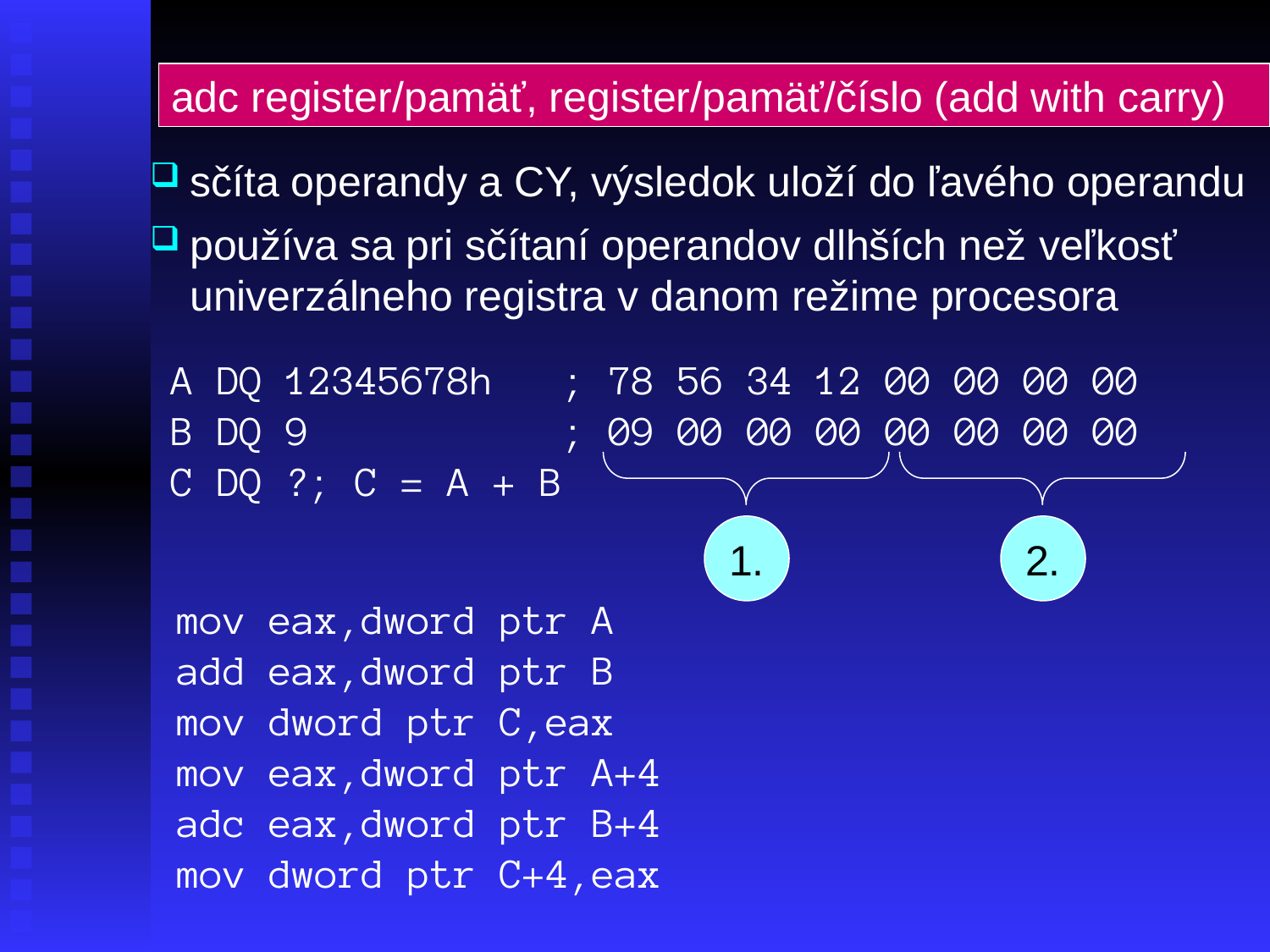

adc register/pamäť, register/pamäť/číslo (add with carry)
sčíta operandy a CY, výsledok uloží do ľavého operandu
používa sa pri sčítaní operandov dlhších než veľkosť univerzálneho registra v danom režime procesora
A DQ 12345678h   ; 78 56 34 12 00 00 00 00
B DQ 9           ; 09 00 00 00 00 00 00 00
C DQ ?; C = A + B

1.

2.
mov eax,dword ptr A
add eax,dword ptr B
mov dword ptr C,eax
mov eax,dword ptr A+4
adc eax,dword ptr B+4
mov dword ptr C+4,eax